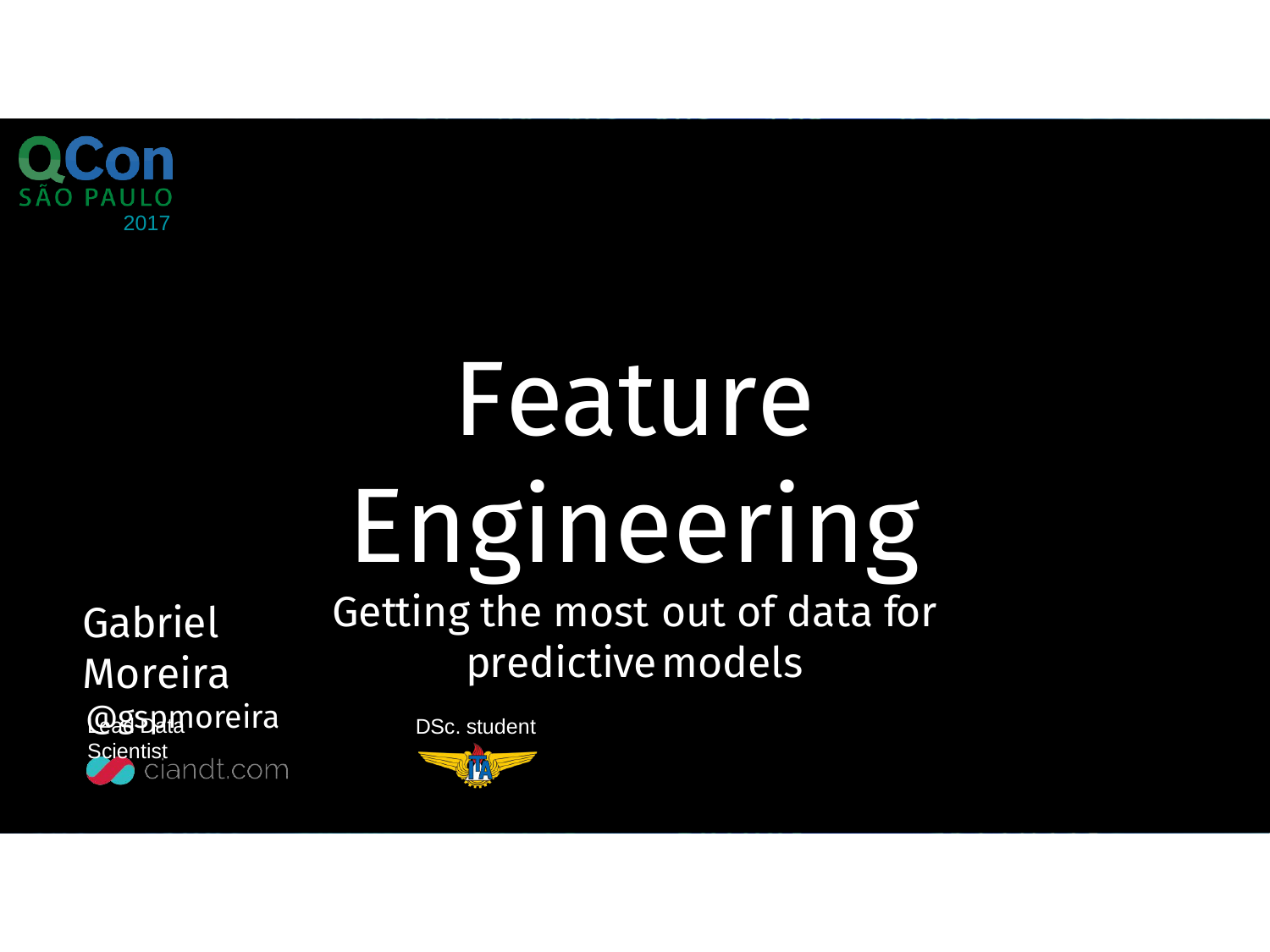

2017
Feature Engineering
Getting the most out of data for predictivemodels
Gabriel Moreira
@gspmoreira
Lead Data Scientist
DSc. student